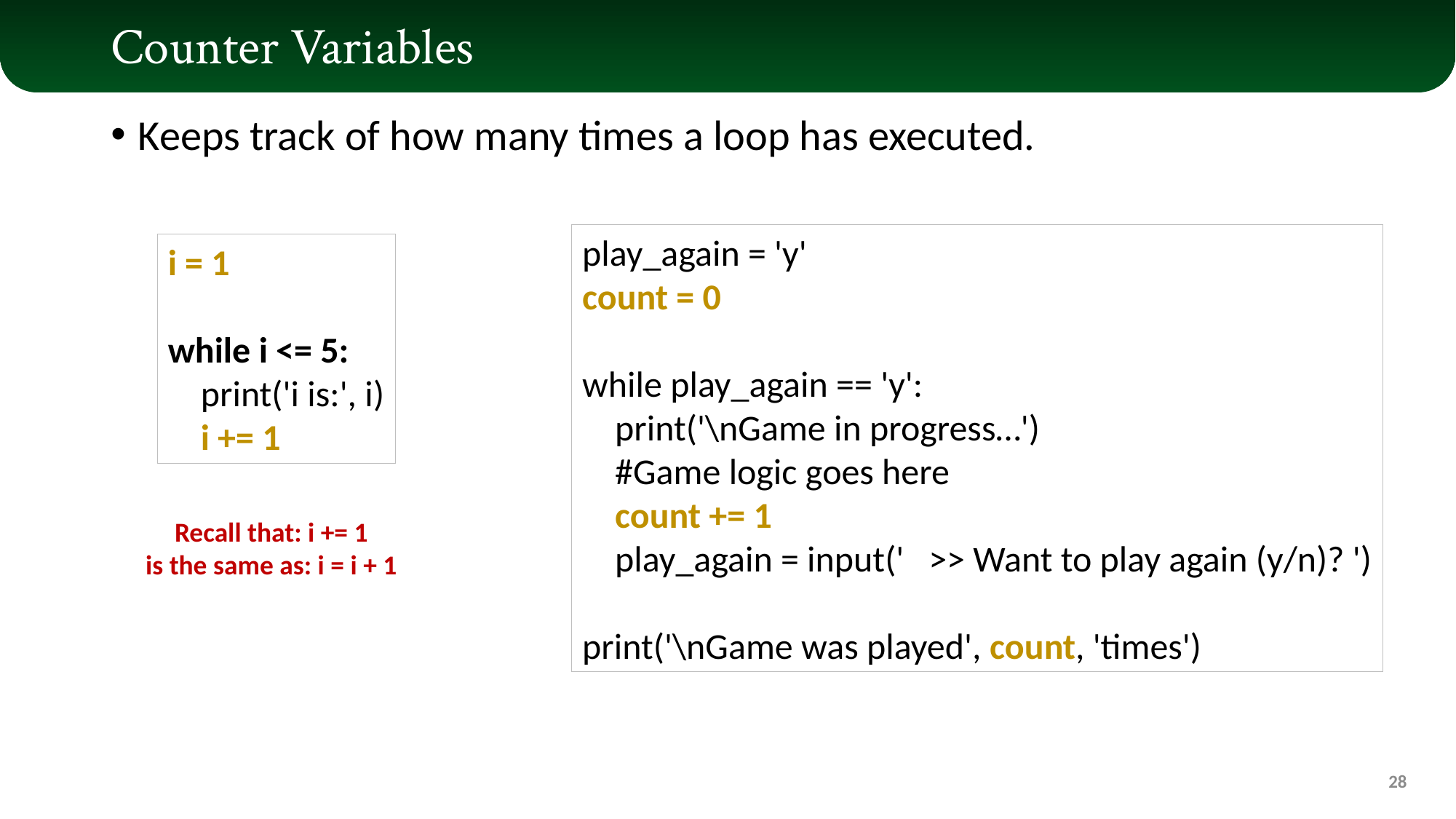

# Counter Variables
Keeps track of how many times a loop has executed.
play_again = 'y'
count = 0

while play_again == 'y':
    print('\nGame in progress…')
    #Game logic goes here
    count += 1
    play_again = input('   >> Want to play again (y/n)? ')

print('\nGame was played', count, 'times')
i = 1

while i <= 5:
    print('i is:', i)
    i += 1
Recall that: i += 1
is the same as: i = i + 1
28